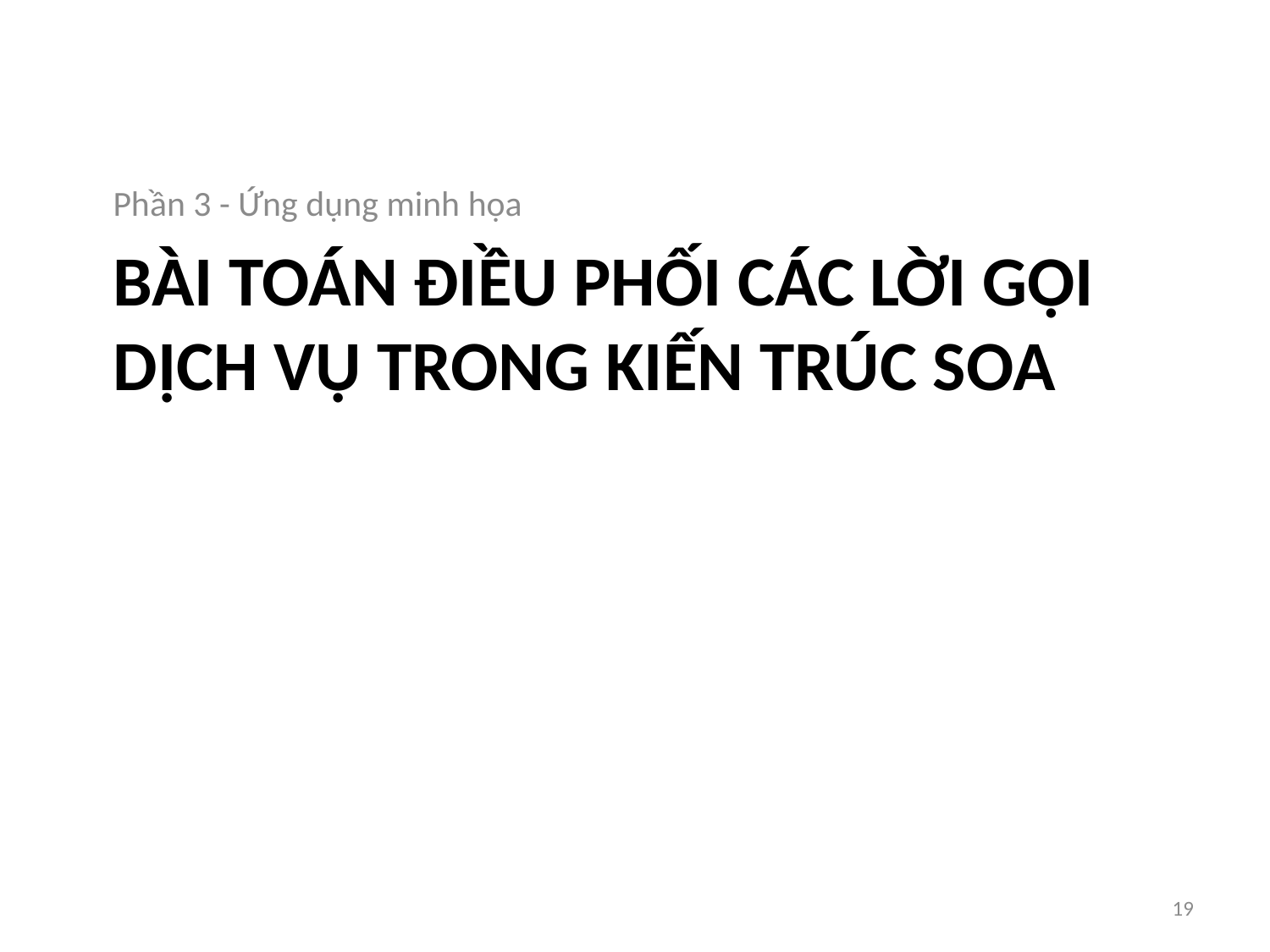

Phần 3 - Ứng dụng minh họa
# Bài toán điều phối các lời gọi dịch vụ trong kiến trúc SOA
19